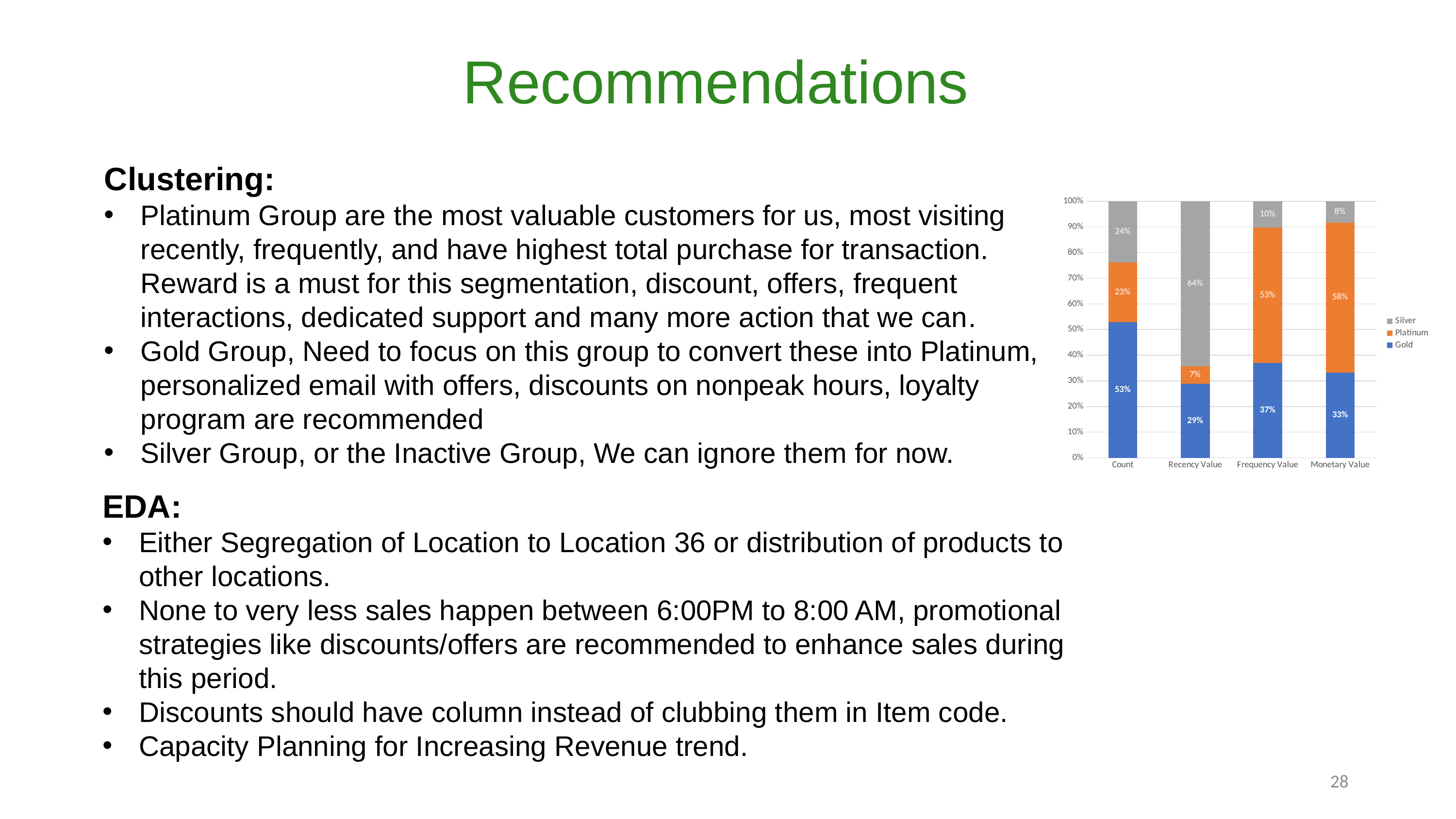

Recommendations
Clustering:
Platinum Group are the most valuable customers for us, most visiting recently, frequently, and have highest total purchase for transaction. Reward is a must for this segmentation, discount, offers, frequent interactions, dedicated support and many more action that we can.
Gold Group, Need to focus on this group to convert these into Platinum, personalized email with offers, discounts on nonpeak hours, loyalty program are recommended
Silver Group, or the Inactive Group, We can ignore them for now.

### Chart

| Category |  |  |  |
|---|---|---|---|
| Count | 0.529520722389442 | 0.23107200740912248 | 0.2394072702014355 |
| Recency Value | 0.2877872441101125 | 0.06959238238668597 | 0.6426203735032016 |
| Frequency Value | 0.3702558001189768 | 0.526888756692445 | 0.10285544318857823 |
| Monetary Value | 0.3328303832171929 | 0.5835396308110455 | 0.08362998597176145 |
EDA:
Either Segregation of Location to Location 36 or distribution of products to other locations.
None to very less sales happen between 6:00PM to 8:00 AM, promotional strategies like discounts/offers are recommended to enhance sales during this period.
Discounts should have column instead of clubbing them in Item code.
Capacity Planning for Increasing Revenue trend.
28